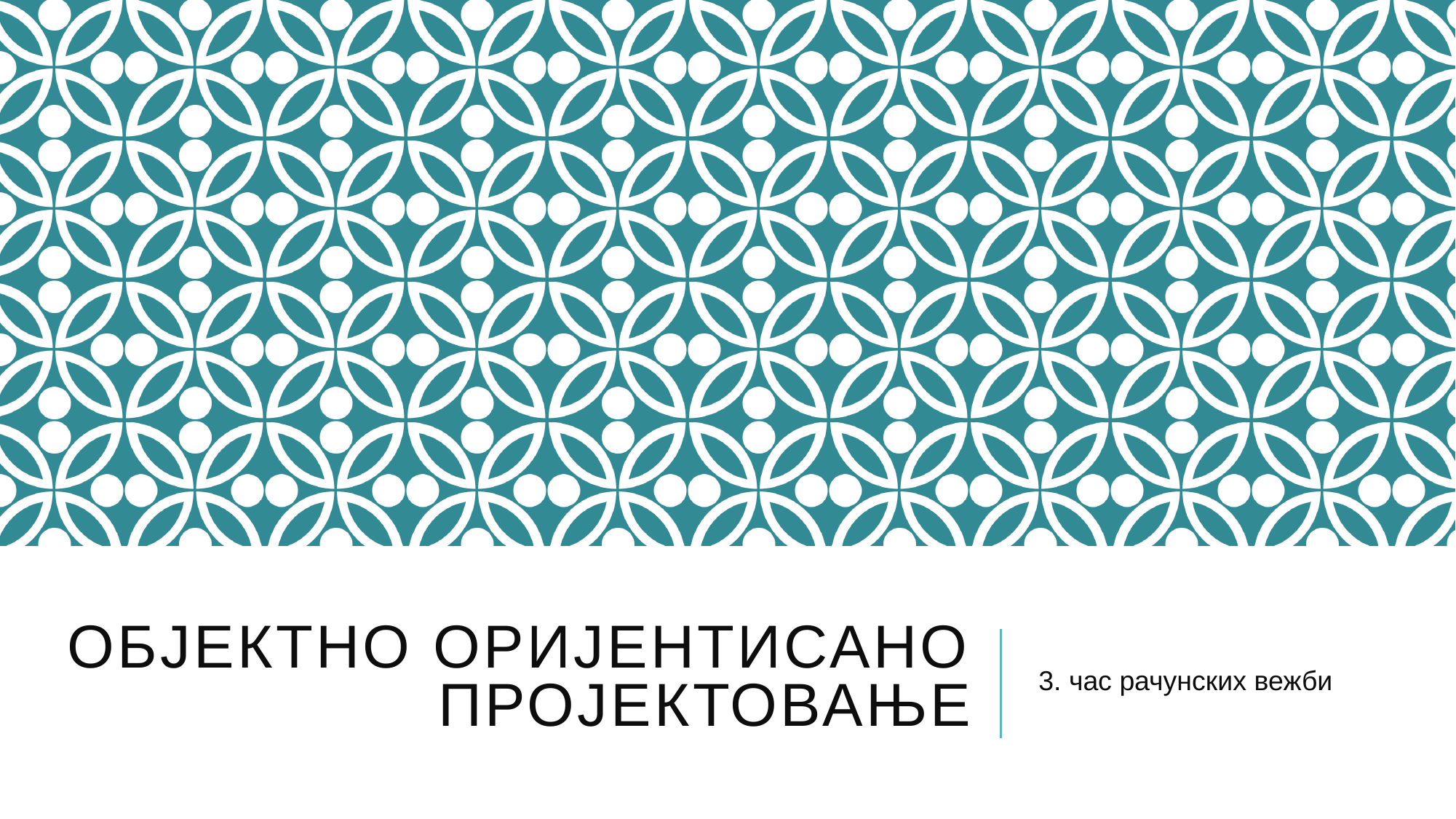

# Објектно оријентисано пројектовање
3. час рачунских вежби